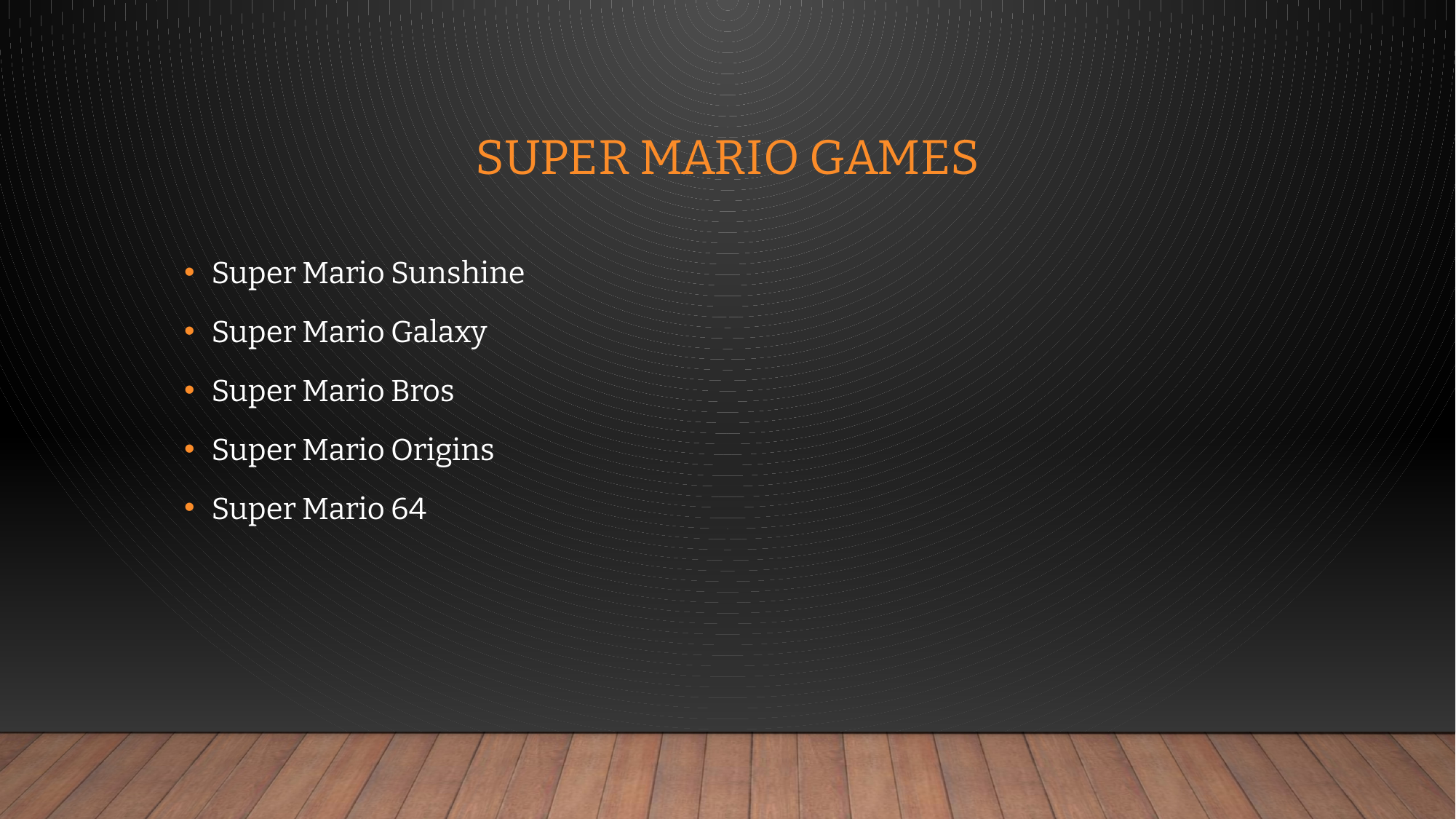

# Super mario games
Super Mario Sunshine
Super Mario Galaxy
Super Mario Bros
Super Mario Origins
Super Mario 64